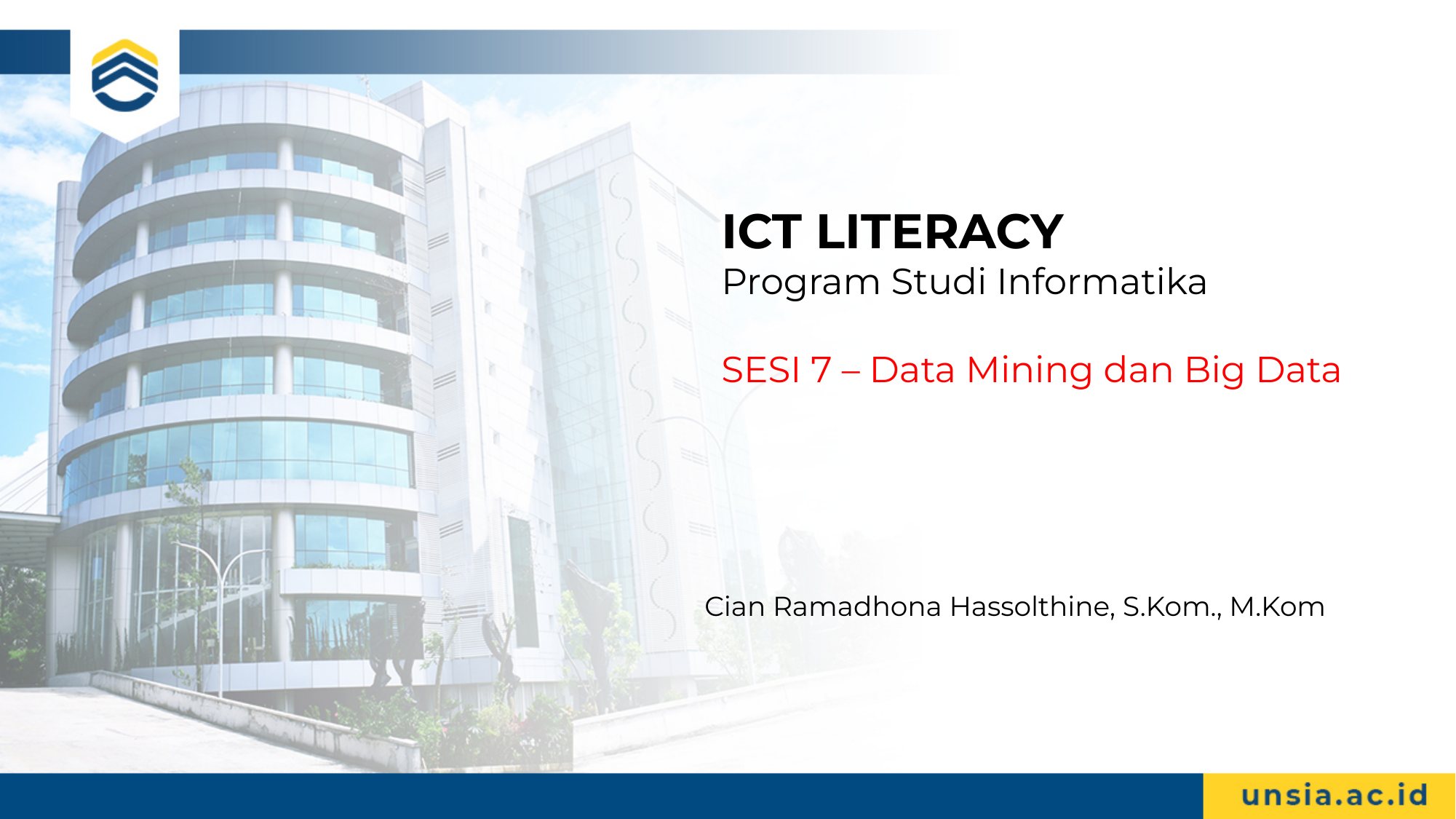

# ICT LITERACY Program Studi Informatika SESI 7 – Data Mining dan Big Data
Cian Ramadhona Hassolthine, S.Kom., M.Kom